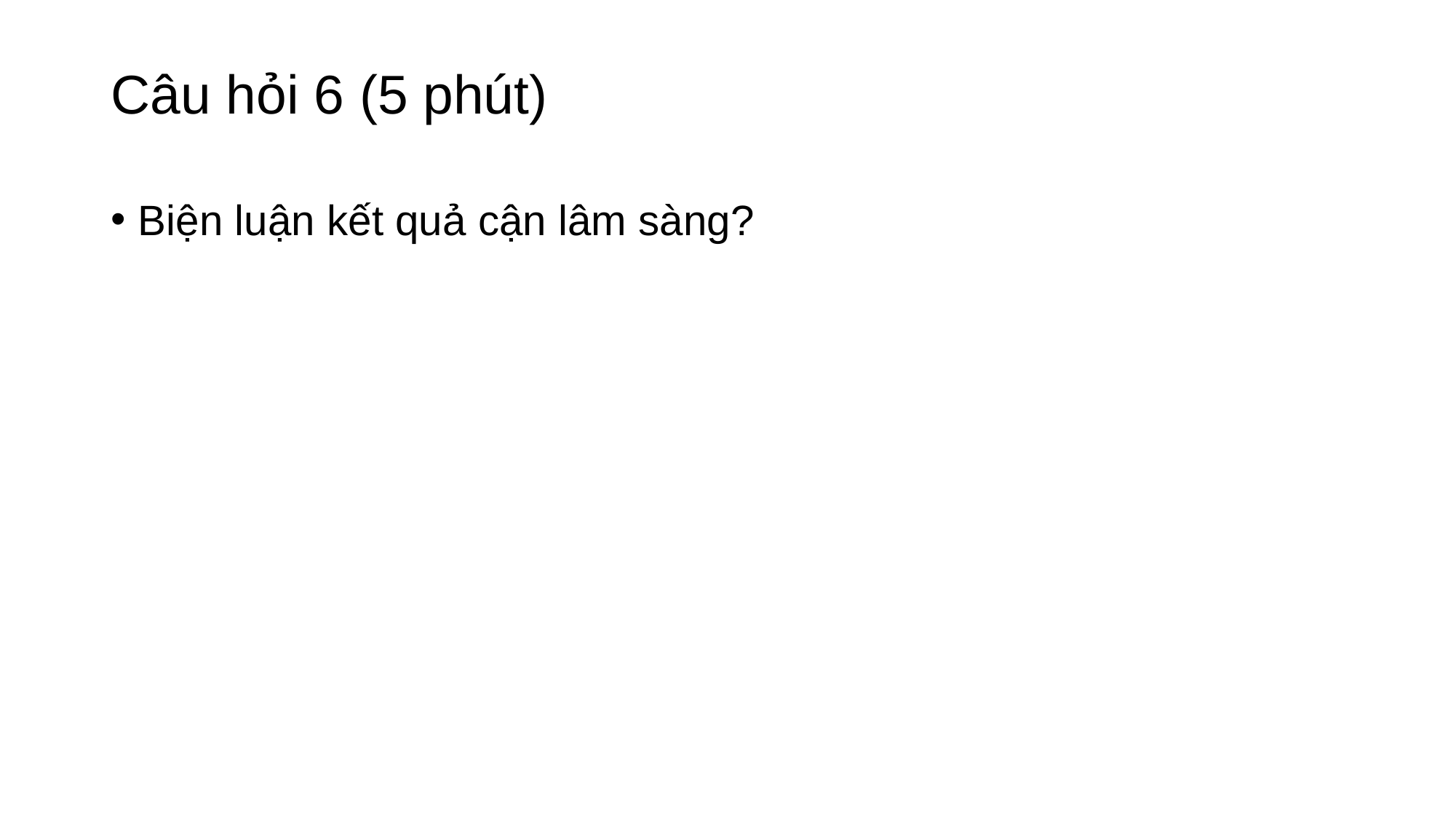

# Câu hỏi 6 (5 phút)
Biện luận kết quả cận lâm sàng?